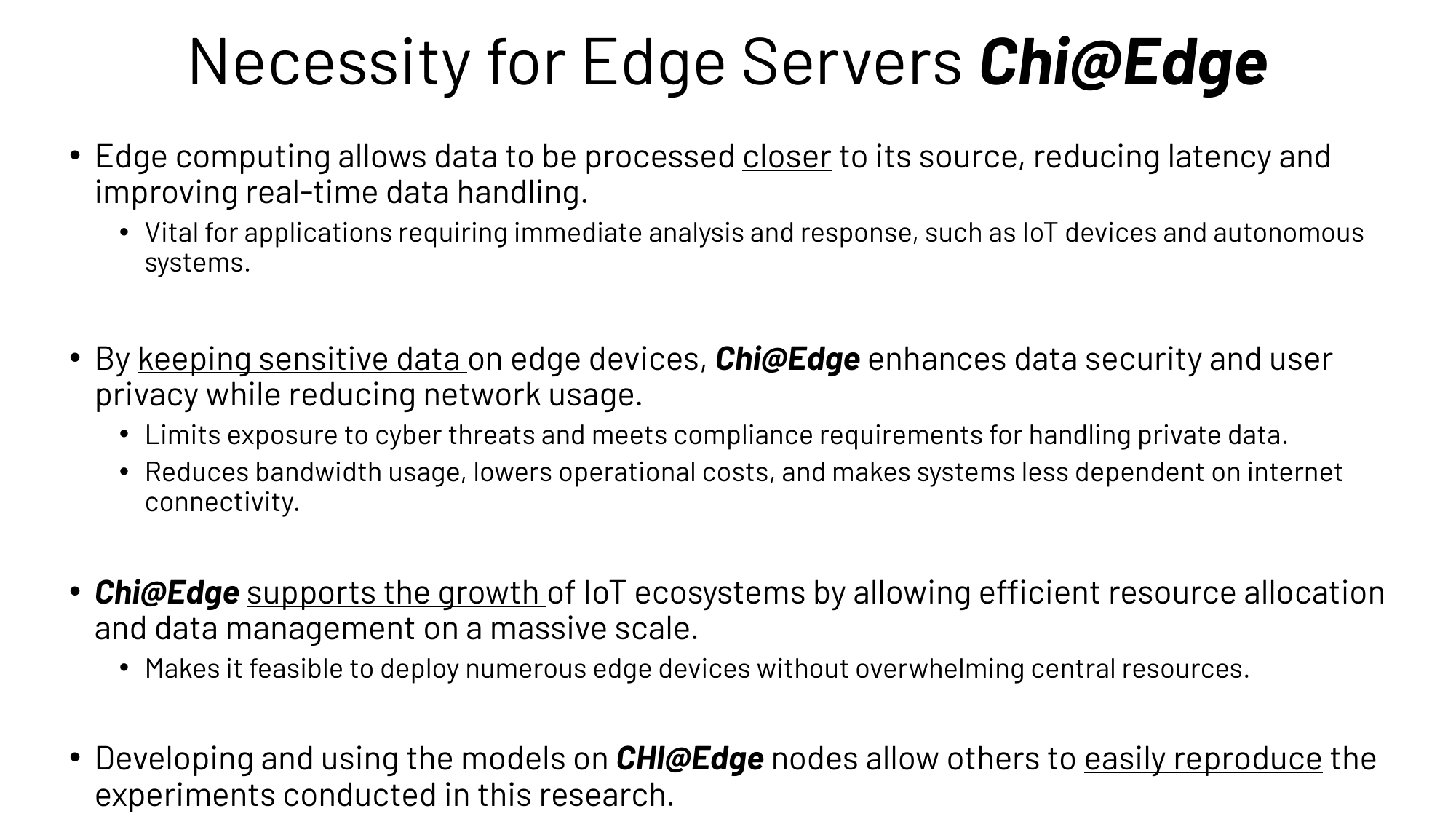

# Necessity for Edge Servers Chi@Edge
Edge computing allows data to be processed closer to its source, reducing latency and improving real-time data handling.
Vital for applications requiring immediate analysis and response, such as IoT devices and autonomous systems.

By keeping sensitive data on edge devices, Chi@Edge enhances data security and user privacy while reducing network usage.
Limits exposure to cyber threats and meets compliance requirements for handling private data.
Reduces bandwidth usage, lowers operational costs, and makes systems less dependent on internet connectivity.

Chi@Edge supports the growth of IoT ecosystems by allowing efficient resource allocation and data management on a massive scale.
Makes it feasible to deploy numerous edge devices without overwhelming central resources.

Developing and using the models on CHI@Edge nodes allow others to easily reproduce the experiments conducted in this research.